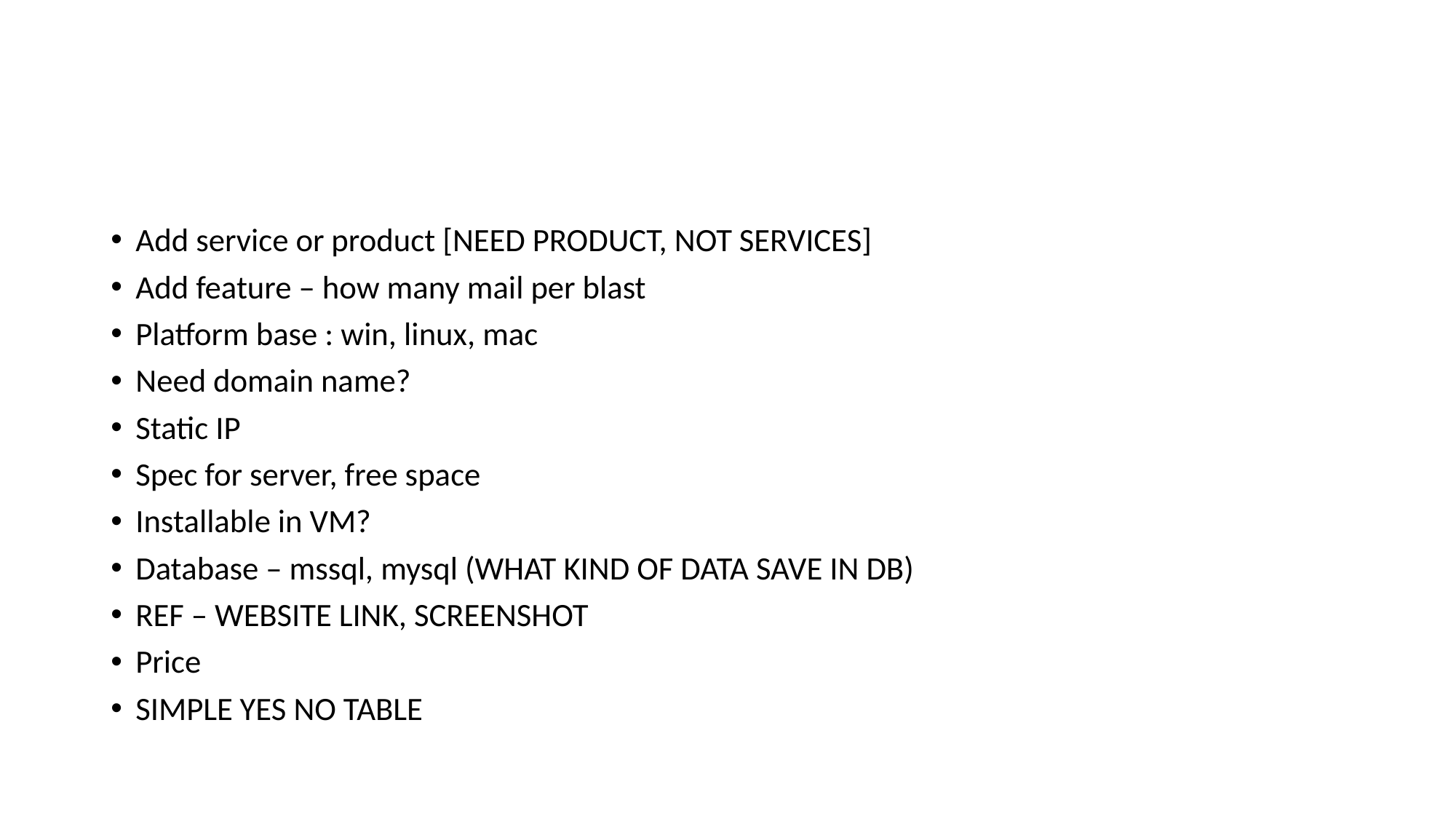

#
Add service or product [NEED PRODUCT, NOT SERVICES]
Add feature – how many mail per blast
Platform base : win, linux, mac
Need domain name?
Static IP
Spec for server, free space
Installable in VM?
Database – mssql, mysql (WHAT KIND OF DATA SAVE IN DB)
REF – WEBSITE LINK, SCREENSHOT
Price
SIMPLE YES NO TABLE